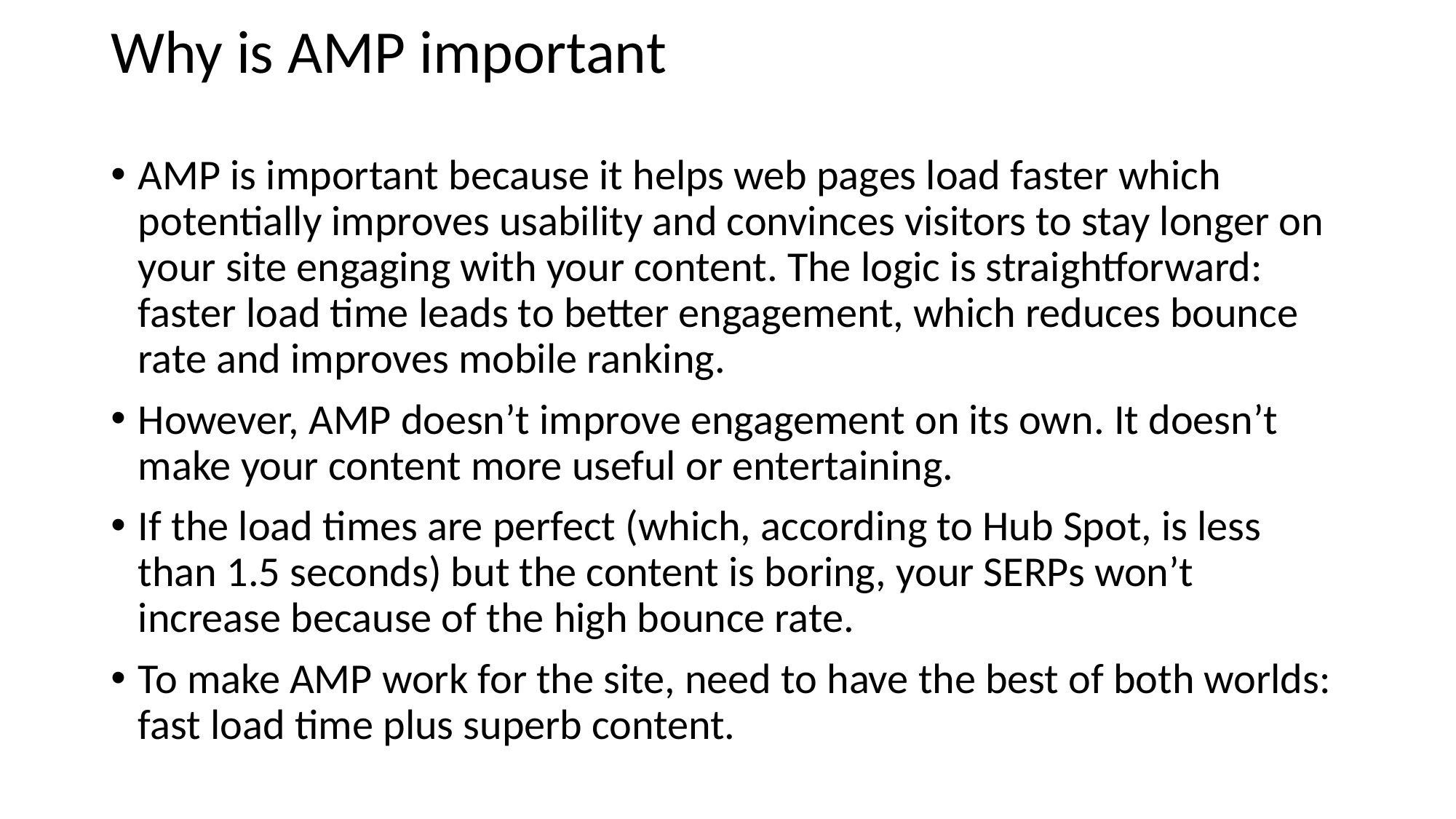

# Why is AMP important
AMP is important because it helps web pages load faster which potentially improves usability and convinces visitors to stay longer on your site engaging with your content. The logic is straightforward: faster load time leads to better engagement, which reduces bounce rate and improves mobile ranking.
However, AMP doesn’t improve engagement on its own. It doesn’t make your content more useful or entertaining.
If the load times are perfect (which, according to Hub Spot, is less than 1.5 seconds) but the content is boring, your SERPs won’t increase because of the high bounce rate.
To make AMP work for the site, need to have the best of both worlds: fast load time plus superb content.